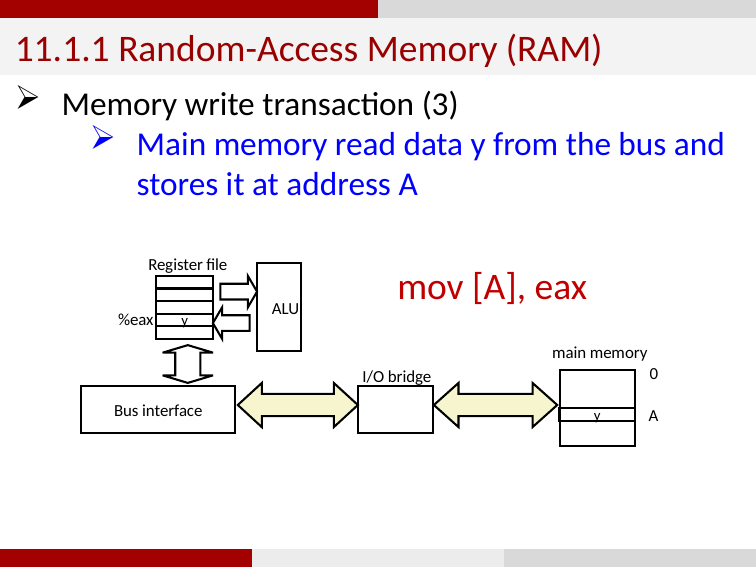

11.1.1 Random-Access Memory (RAM)
Memory write transaction (3)
Main memory read data y from the bus and stores it at address A

Register file
mov [A], eax
ALU

%eax

y

main memory

0
I/O bridge

Bus interface

A
y

26